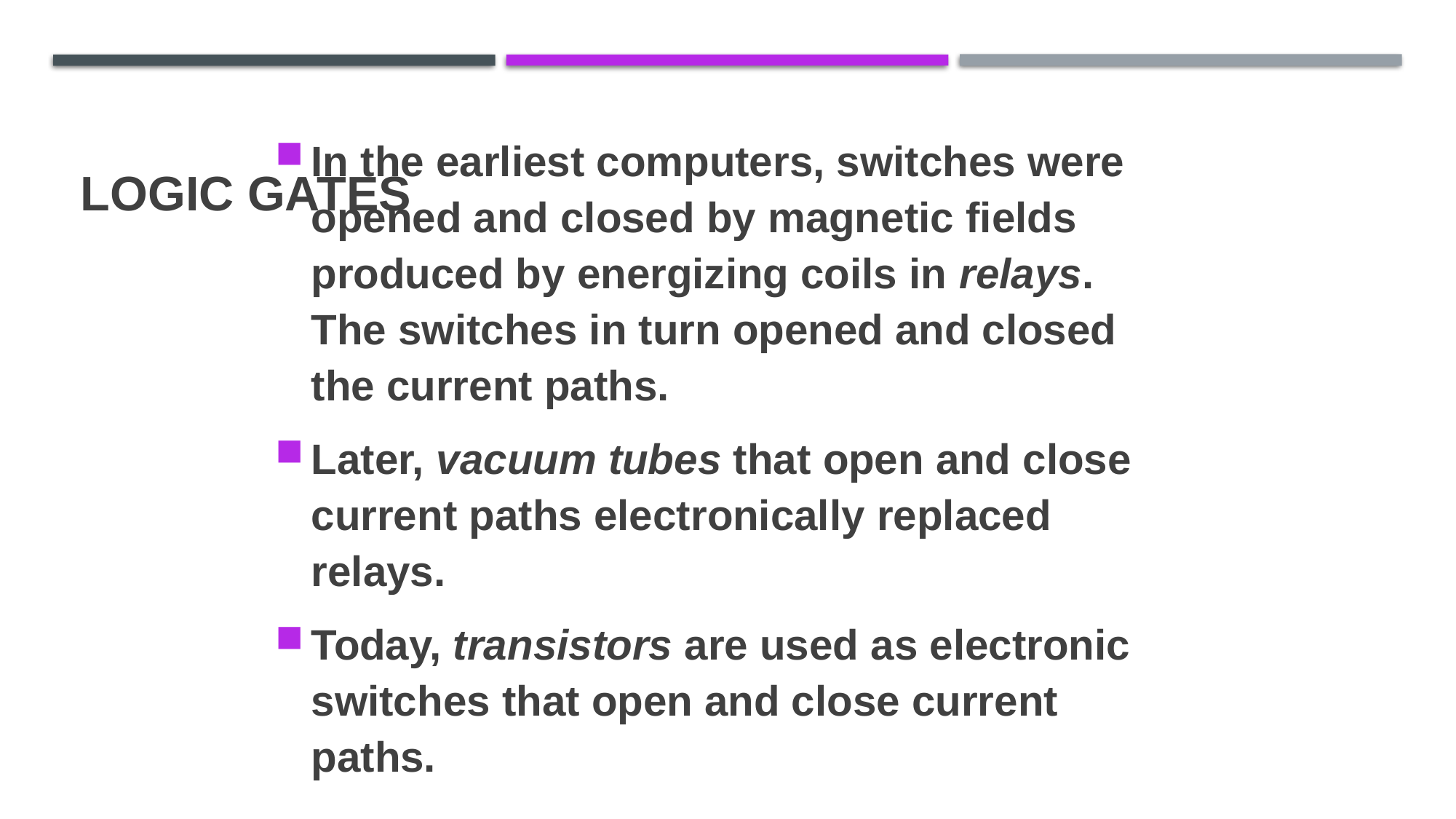

# Logic Gates
In the earliest computers, switches were opened and closed by magnetic fields produced by energizing coils in relays. The switches in turn opened and closed the current paths.
Later, vacuum tubes that open and close current paths electronically replaced relays.
Today, transistors are used as electronic switches that open and close current paths.